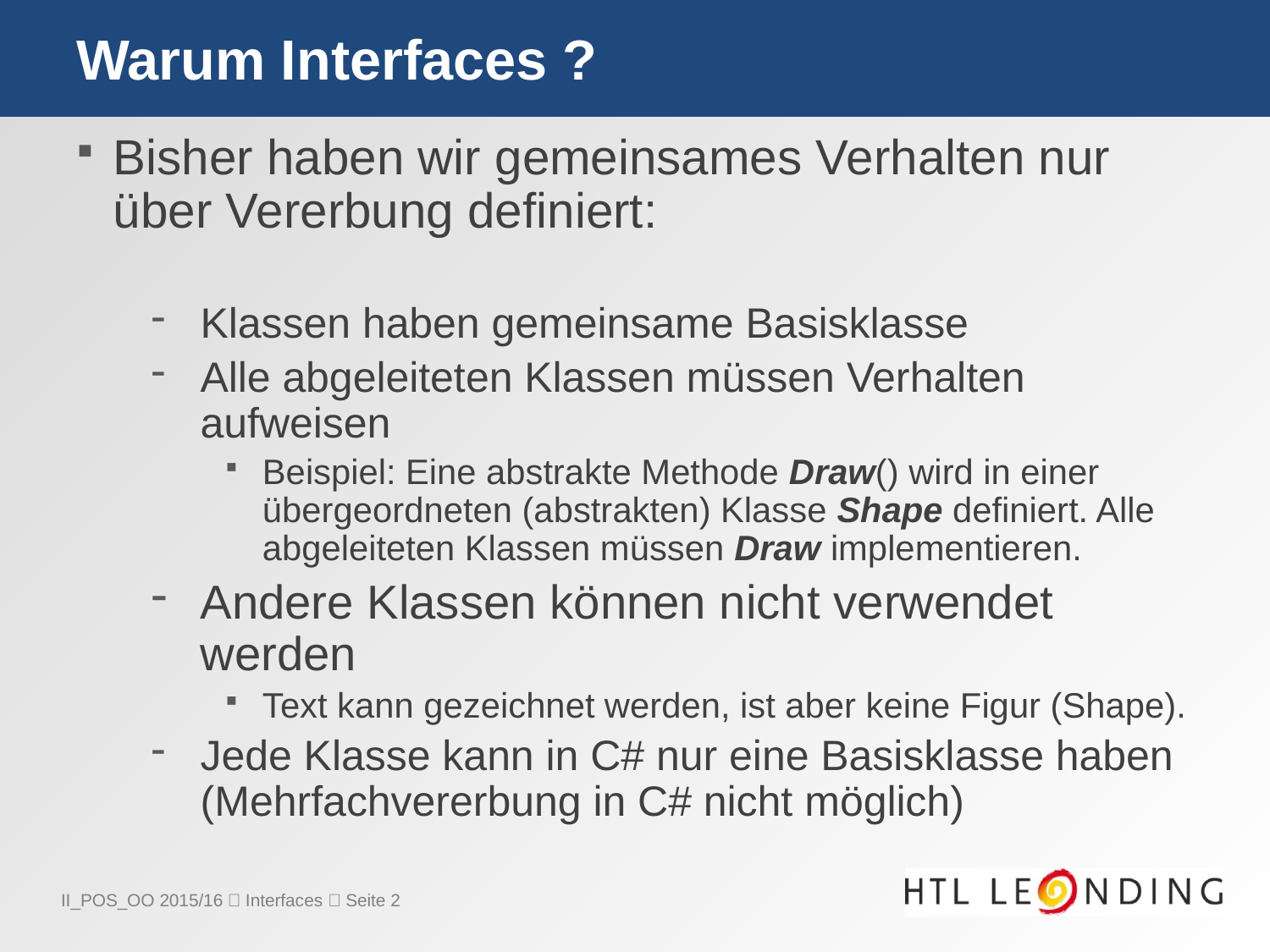

# Warum Interfaces ?
Bisher haben wir gemeinsames Verhalten nur über Vererbung definiert:

Klassen haben gemeinsame Basisklasse
Alle abgeleiteten Klassen müssen Verhalten aufweisen
Beispiel: Eine abstrakte Methode Draw() wird in einer übergeordneten (abstrakten) Klasse Shape definiert. Alle abgeleiteten Klassen müssen Draw implementieren.
Andere Klassen können nicht verwendet werden
Text kann gezeichnet werden, ist aber keine Figur (Shape).
Jede Klasse kann in C# nur eine Basisklasse haben (Mehrfachvererbung in C# nicht möglich)